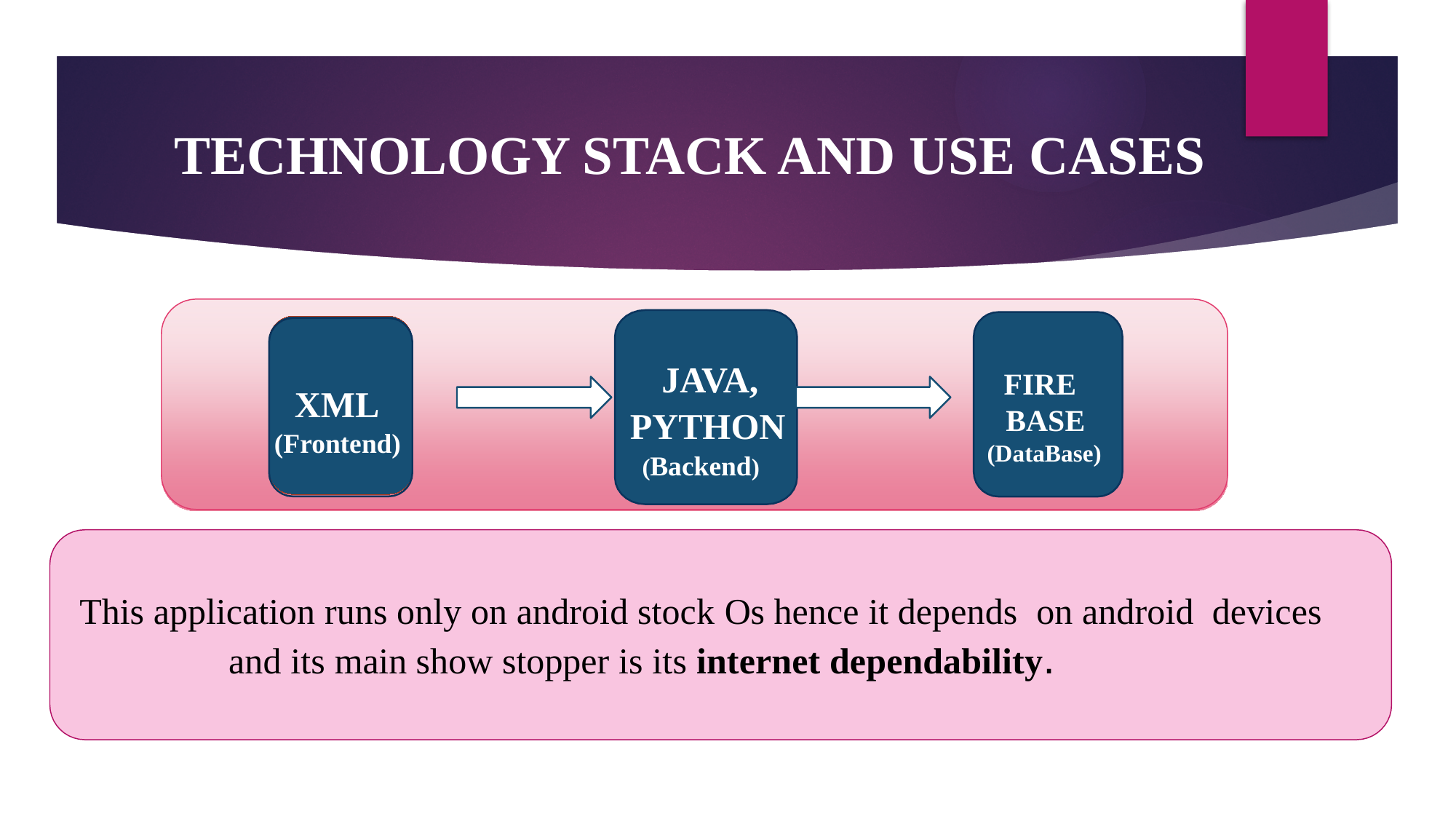

# TECHNOLOGY STACK AND USE CASES

   JAVA,
PYTHON
  (Backend)
   FIRE
    BASE
  (DataBase)

   XML
 (Frontend)
This application runs only on android stock Os hence it depends        on android  devices           and its main show stopper is its internet dependability.